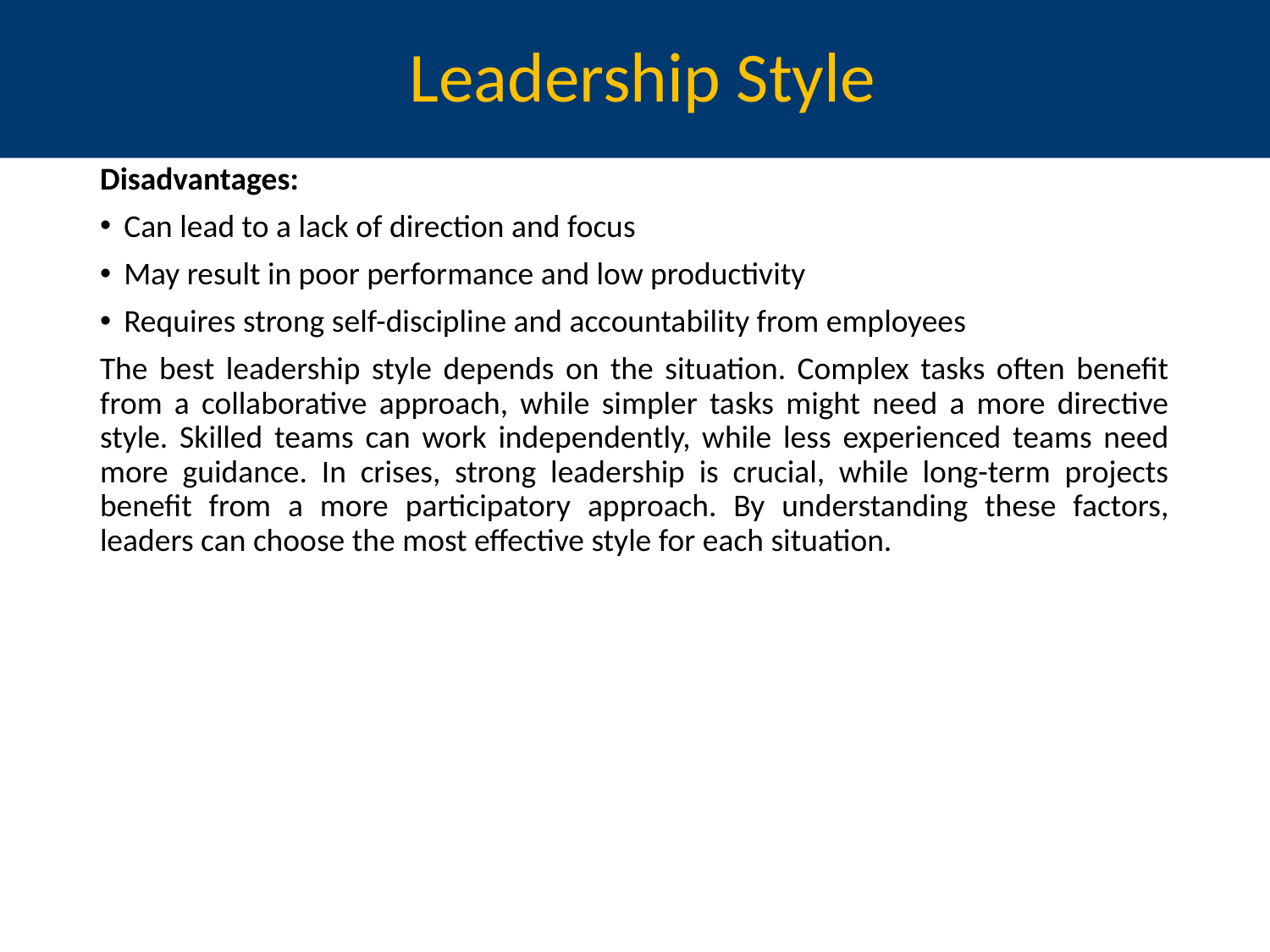

# Leadership Style
Disadvantages:
Can lead to a lack of direction and focus
May result in poor performance and low productivity
Requires strong self-discipline and accountability from employees
The best leadership style depends on the situation. Complex tasks often benefit from a collaborative approach, while simpler tasks might need a more directive style. Skilled teams can work independently, while less experienced teams need more guidance. In crises, strong leadership is crucial, while long-term projects benefit from a more participatory approach. By understanding these factors, leaders can choose the most effective style for each situation.